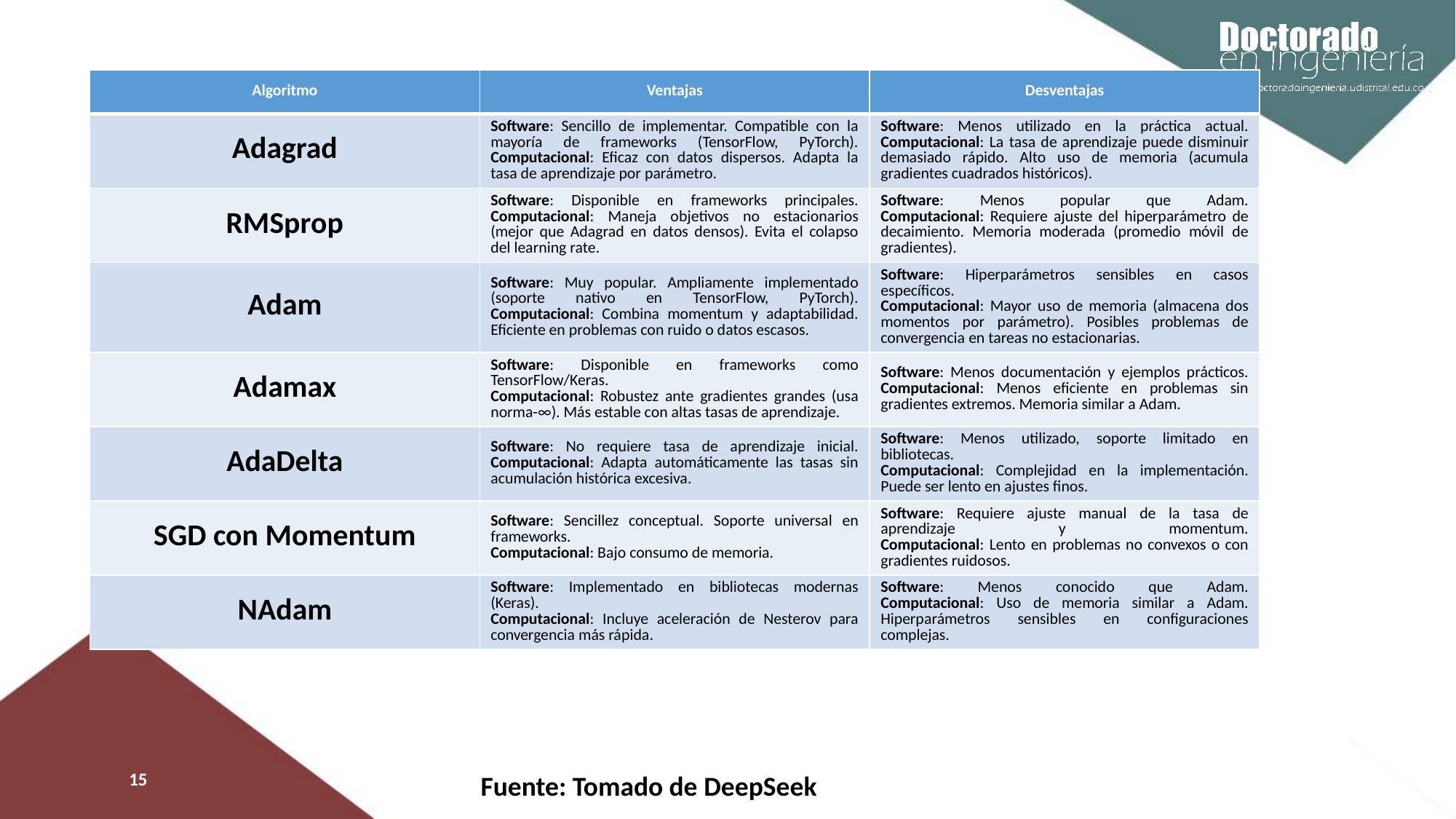

| Algoritmo | Ventajas | Desventajas |
| --- | --- | --- |
| Adagrad | Software: Sencillo de implementar. Compatible con la mayoría de frameworks (TensorFlow, PyTorch). Computacional: Eficaz con datos dispersos. Adapta la tasa de aprendizaje por parámetro. | Software: Menos utilizado en la práctica actual. Computacional: La tasa de aprendizaje puede disminuir demasiado rápido. Alto uso de memoria (acumula gradientes cuadrados históricos). |
| RMSprop | Software: Disponible en frameworks principales. Computacional: Maneja objetivos no estacionarios (mejor que Adagrad en datos densos). Evita el colapso del learning rate. | Software: Menos popular que Adam. Computacional: Requiere ajuste del hiperparámetro de decaimiento. Memoria moderada (promedio móvil de gradientes). |
| Adam | Software: Muy popular. Ampliamente implementado (soporte nativo en TensorFlow, PyTorch). Computacional: Combina momentum y adaptabilidad. Eficiente en problemas con ruido o datos escasos. | Software: Hiperparámetros sensibles en casos específicos. Computacional: Mayor uso de memoria (almacena dos momentos por parámetro). Posibles problemas de convergencia en tareas no estacionarias. |
| Adamax | Software: Disponible en frameworks como TensorFlow/Keras. Computacional: Robustez ante gradientes grandes (usa norma-∞). Más estable con altas tasas de aprendizaje. | Software: Menos documentación y ejemplos prácticos. Computacional: Menos eficiente en problemas sin gradientes extremos. Memoria similar a Adam. |
| AdaDelta | Software: No requiere tasa de aprendizaje inicial. Computacional: Adapta automáticamente las tasas sin acumulación histórica excesiva. | Software: Menos utilizado, soporte limitado en bibliotecas. Computacional: Complejidad en la implementación. Puede ser lento en ajustes finos. |
| SGD con Momentum | Software: Sencillez conceptual. Soporte universal en frameworks. Computacional: Bajo consumo de memoria. | Software: Requiere ajuste manual de la tasa de aprendizaje y momentum. Computacional: Lento en problemas no convexos o con gradientes ruidosos. |
| NAdam | Software: Implementado en bibliotecas modernas (Keras). Computacional: Incluye aceleración de Nesterov para convergencia más rápida. | Software: Menos conocido que Adam. Computacional: Uso de memoria similar a Adam. Hiperparámetros sensibles en configuraciones complejas. |
15
Fuente: Tomado de DeepSeek